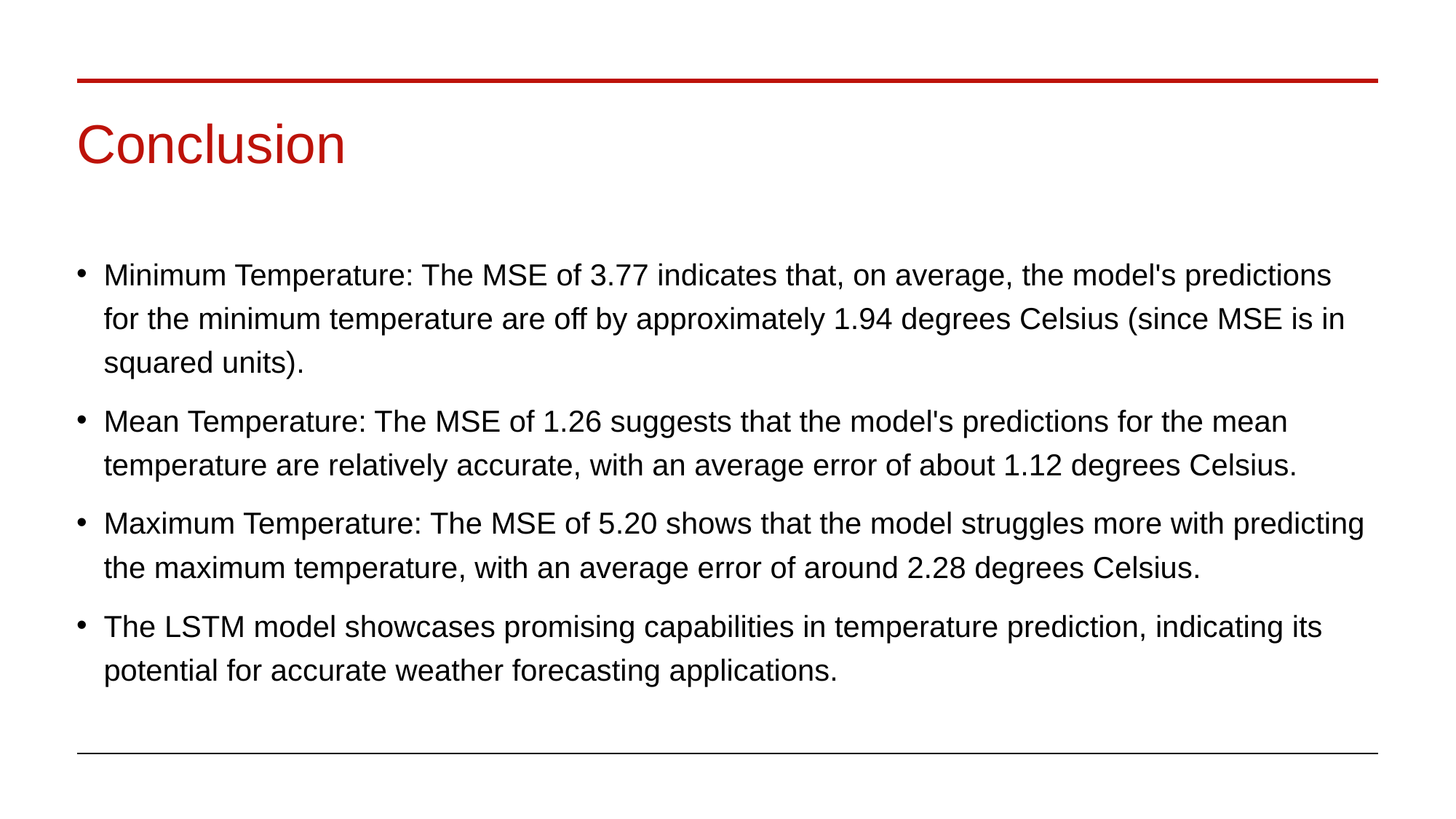

# Conclusion
Minimum Temperature: The MSE of 3.77 indicates that, on average, the model's predictions for the minimum temperature are off by approximately 1.94 degrees Celsius (since MSE is in squared units).
Mean Temperature: The MSE of 1.26 suggests that the model's predictions for the mean temperature are relatively accurate, with an average error of about 1.12 degrees Celsius.
Maximum Temperature: The MSE of 5.20 shows that the model struggles more with predicting the maximum temperature, with an average error of around 2.28 degrees Celsius.
The LSTM model showcases promising capabilities in temperature prediction, indicating its potential for accurate weather forecasting applications.